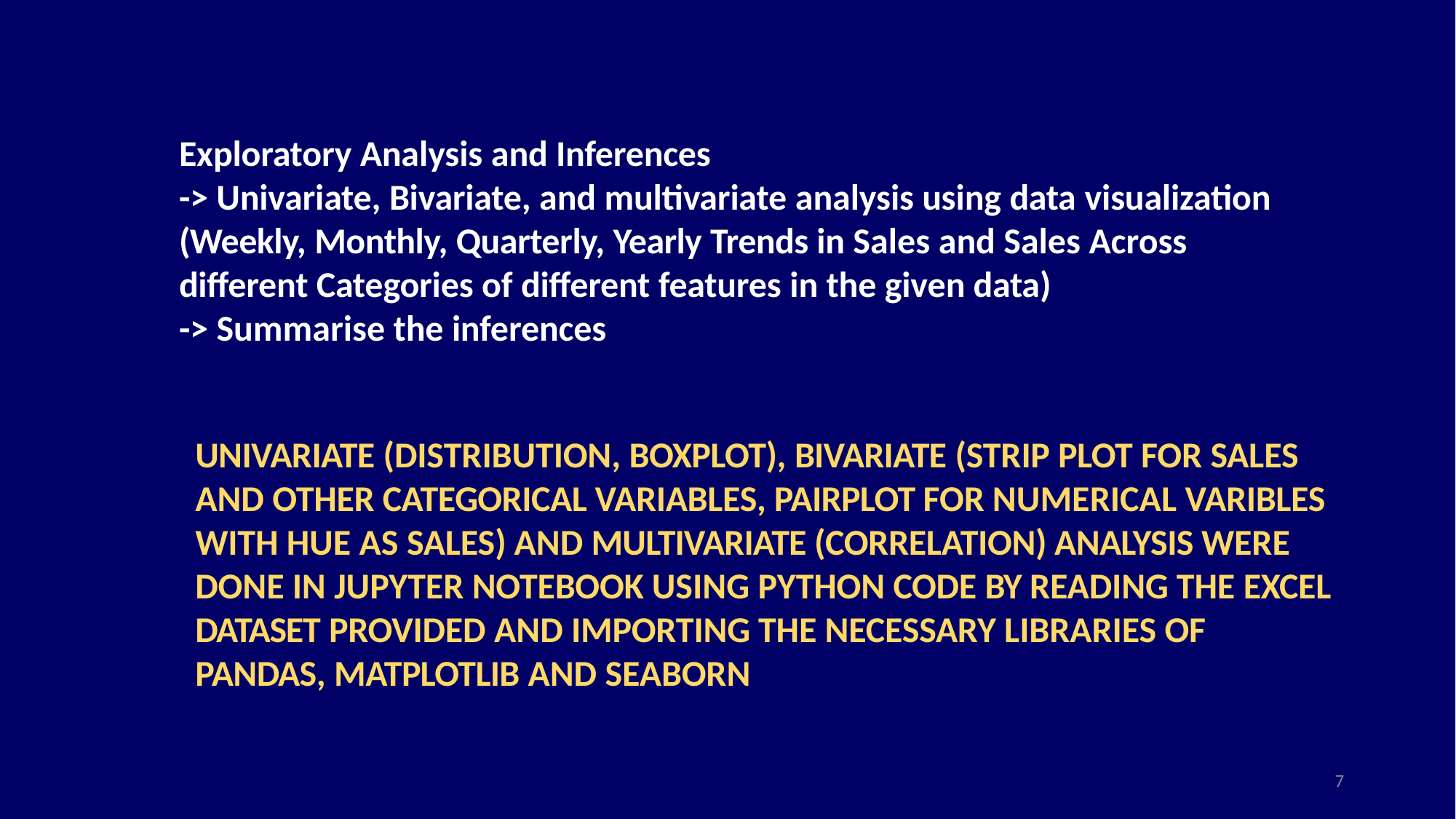

Exploratory Analysis and Inferences
-> Univariate, Bivariate, and multivariate analysis using data visualization  (Weekly, Monthly, Quarterly, Yearly Trends in Sales and Sales Across  different Categories of different features in the given data)
-> Summarise the inferences

UNIVARIATE (DISTRIBUTION, BOXPLOT), BIVARIATE (STRIP PLOT FOR SALES  AND OTHER CATEGORICAL VARIABLES, PAIRPLOT FOR NUMERICAL VARIBLES  WITH HUE AS SALES) AND MULTIVARIATE (CORRELATION) ANALYSIS WERE  DONE IN JUPYTER NOTEBOOK USING PYTHON CODE BY READING THE EXCEL  DATASET PROVIDED AND IMPORTING THE NECESSARY LIBRARIES OF  PANDAS, MATPLOTLIB AND SEABORN
7